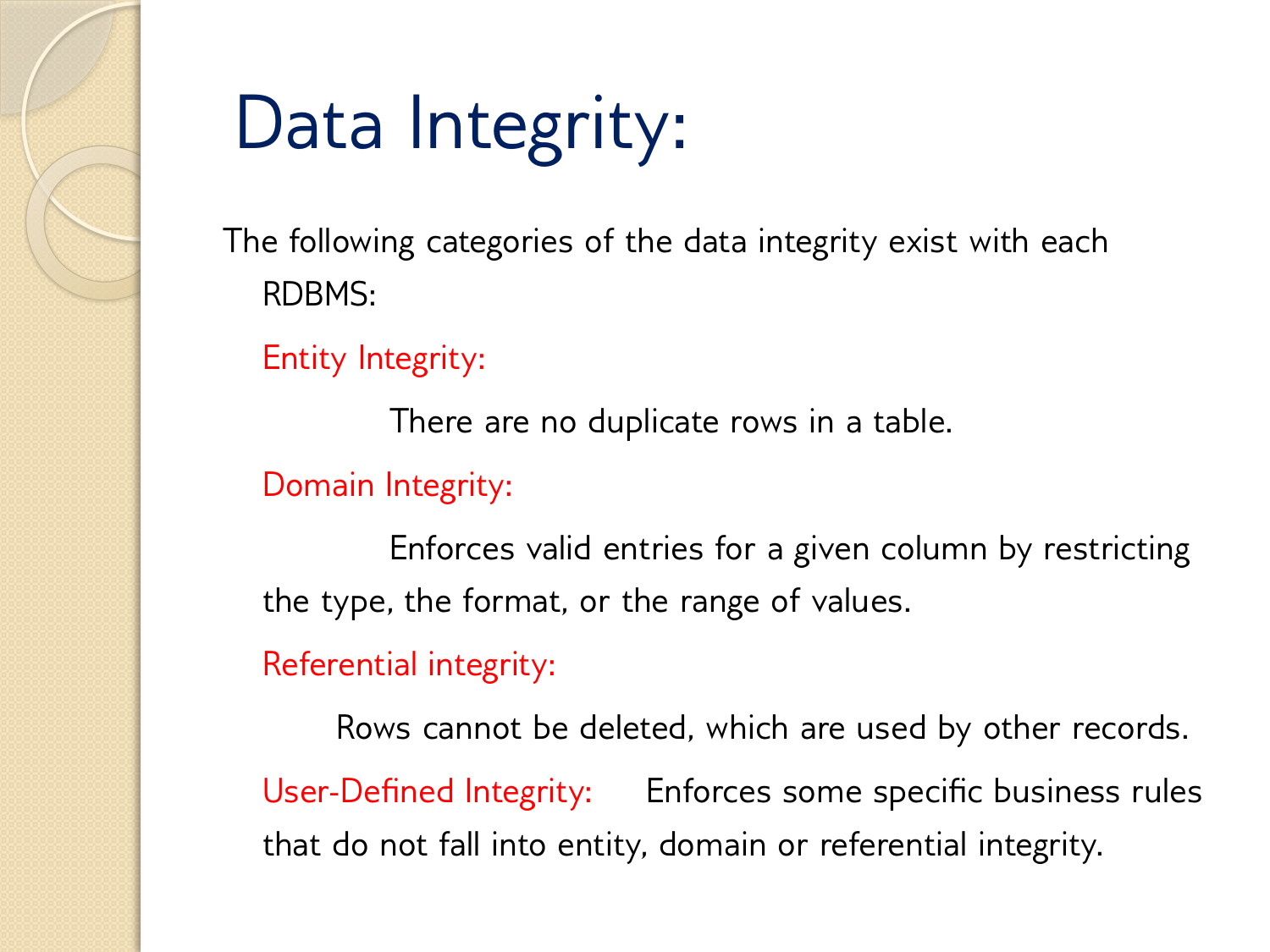

# Data Integrity:
The following categories of the data integrity exist with each RDBMS:
	Entity Integrity:
		There are no duplicate rows in a table.
	Domain Integrity:
		Enforces valid entries for a given column by restricting the type, the format, or the range of values.
	Referential integrity:
	       Rows cannot be deleted, which are used by other records.
	User-Defined Integrity:     Enforces some specific business rules that do not fall into entity, domain or referential integrity.